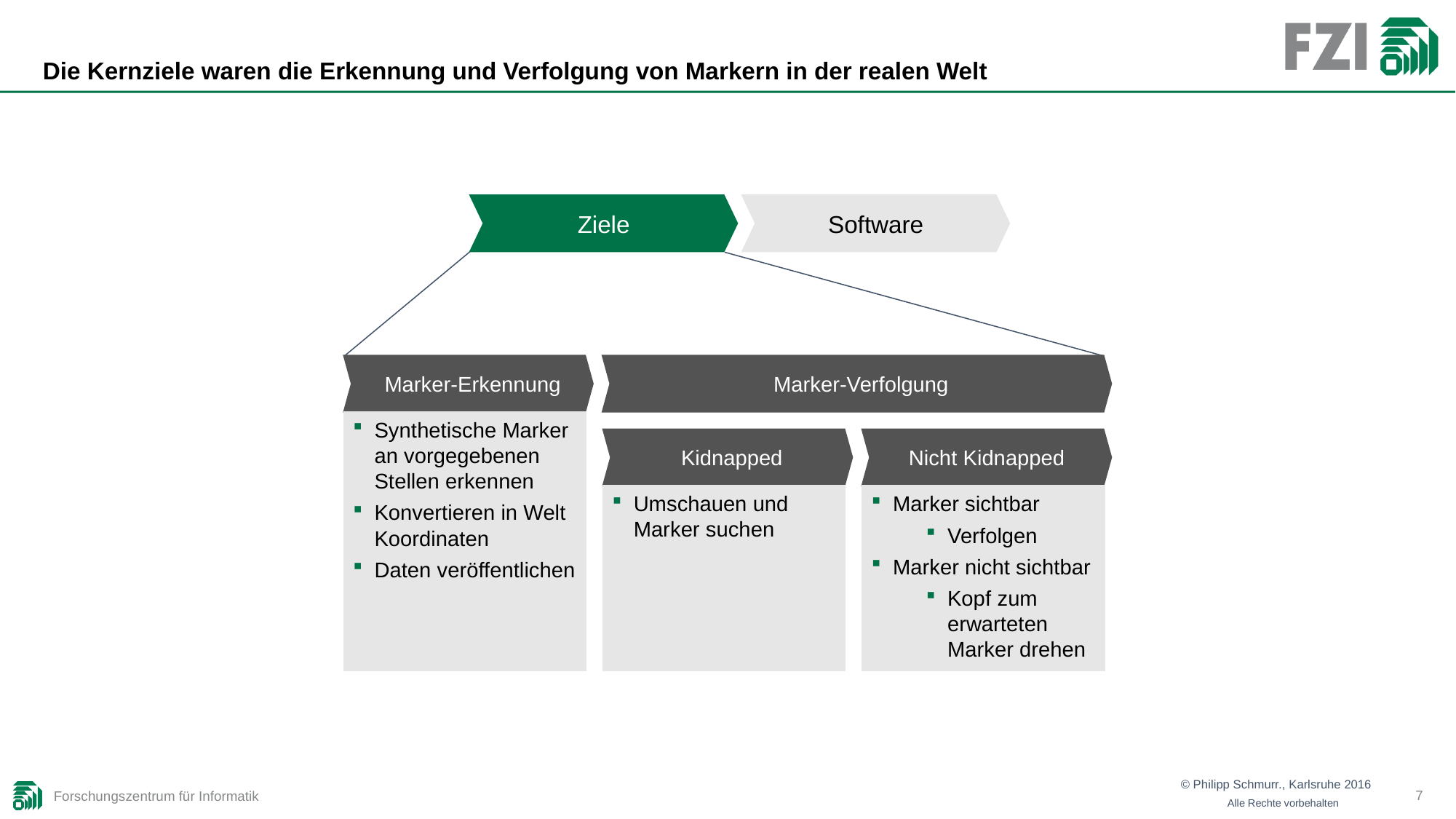

# Die Kernziele waren die Erkennung und Verfolgung von Markern in der realen Welt
Ziele
Software

Marker-Erkennung
Marker-Verfolgung
Synthetische Marker an vorgegebenen Stellen erkennen
Konvertieren in Welt Koordinaten
Daten veröffentlichen
Kidnapped
Nicht Kidnapped
Umschauen und Marker suchen
Marker sichtbar
Verfolgen
Marker nicht sichtbar
Kopf zum erwarteten Marker drehen
7